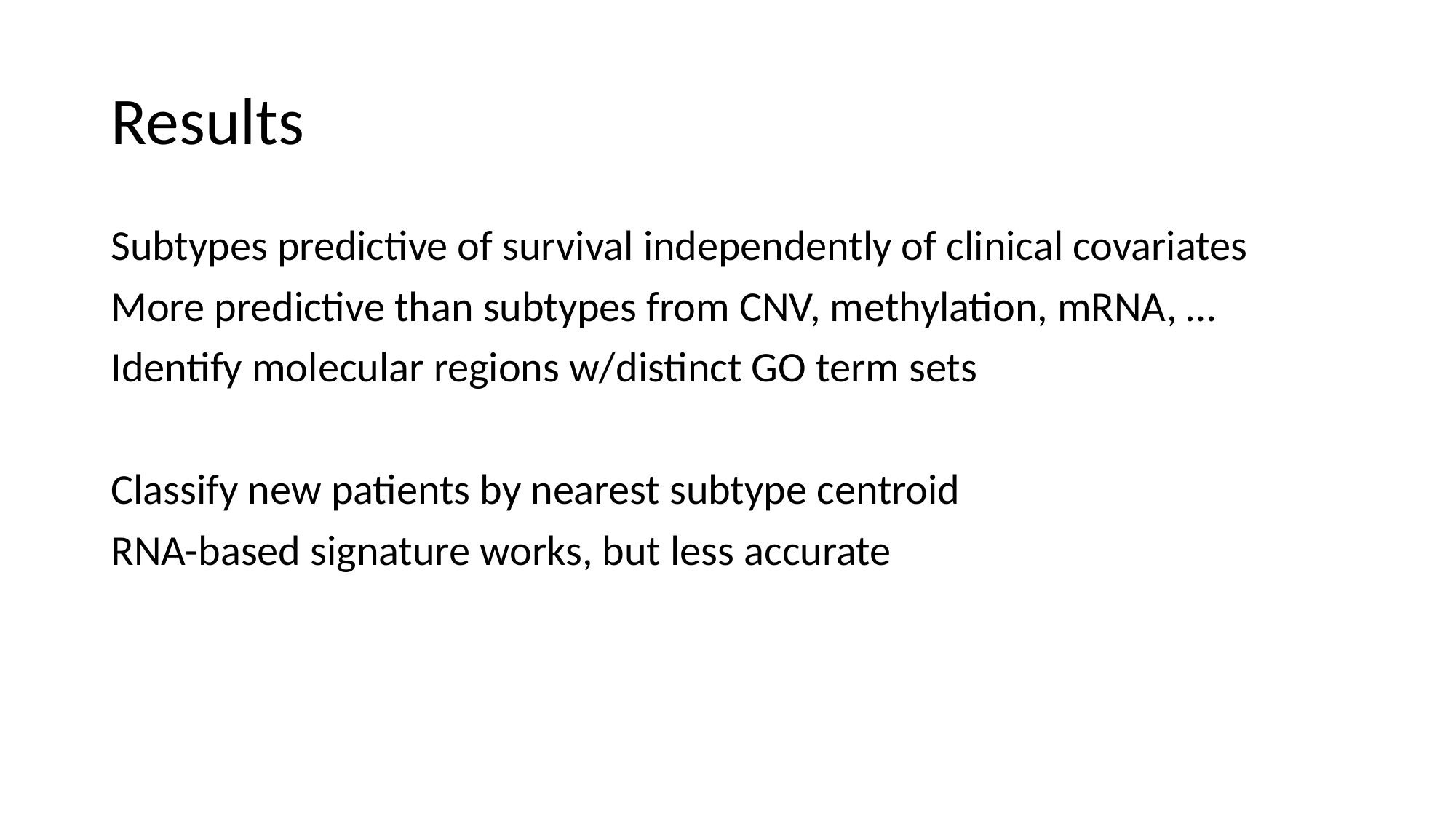

# Results
Subtypes predictive of survival independently of clinical covariates
More predictive than subtypes from CNV, methylation, mRNA, …
Identify molecular regions w/distinct GO term sets

Classify new patients by nearest subtype centroid
RNA-based signature works, but less accurate